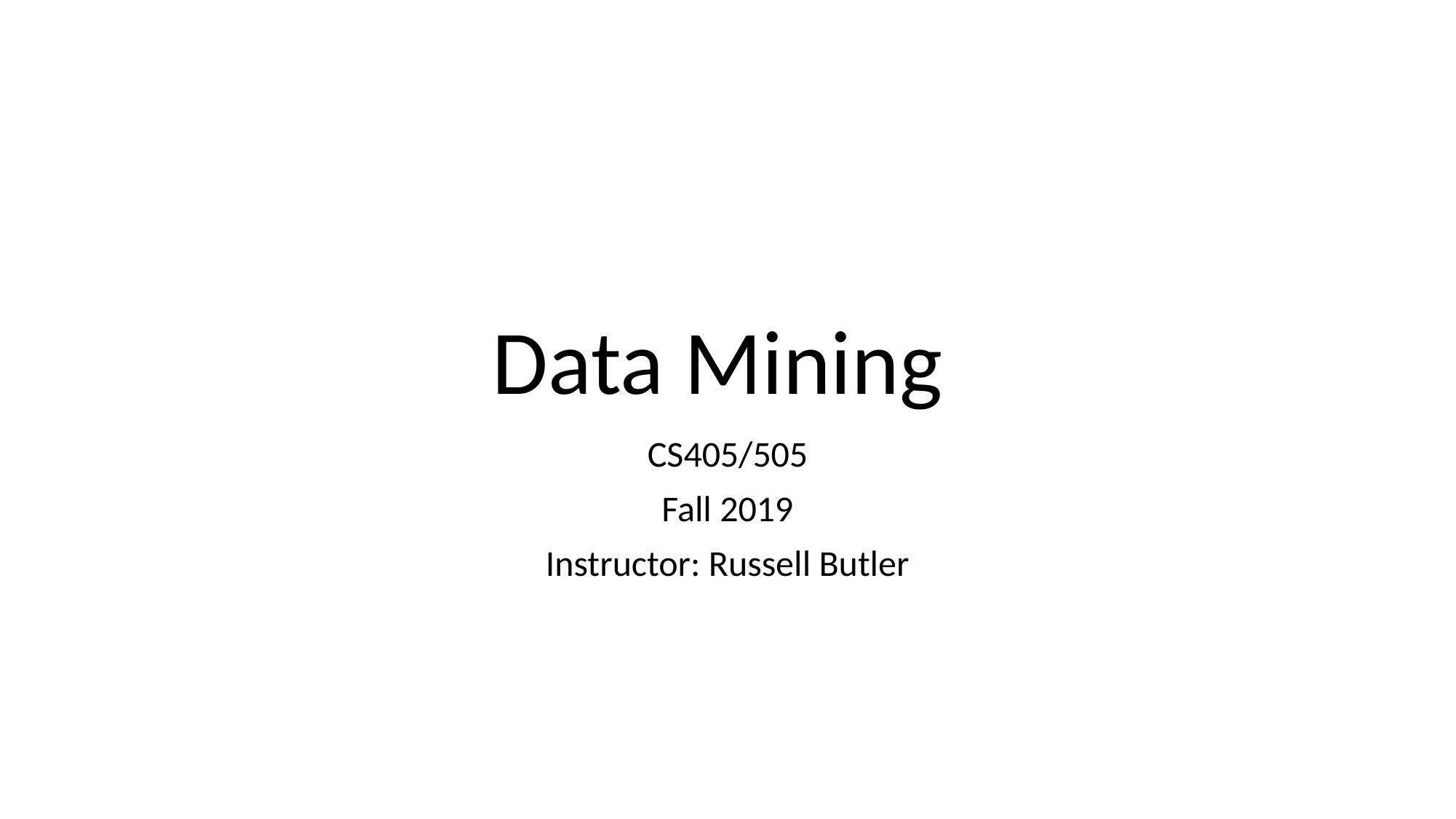

# Data Mining
CS405/505
Fall 2019
Instructor: Russell Butler